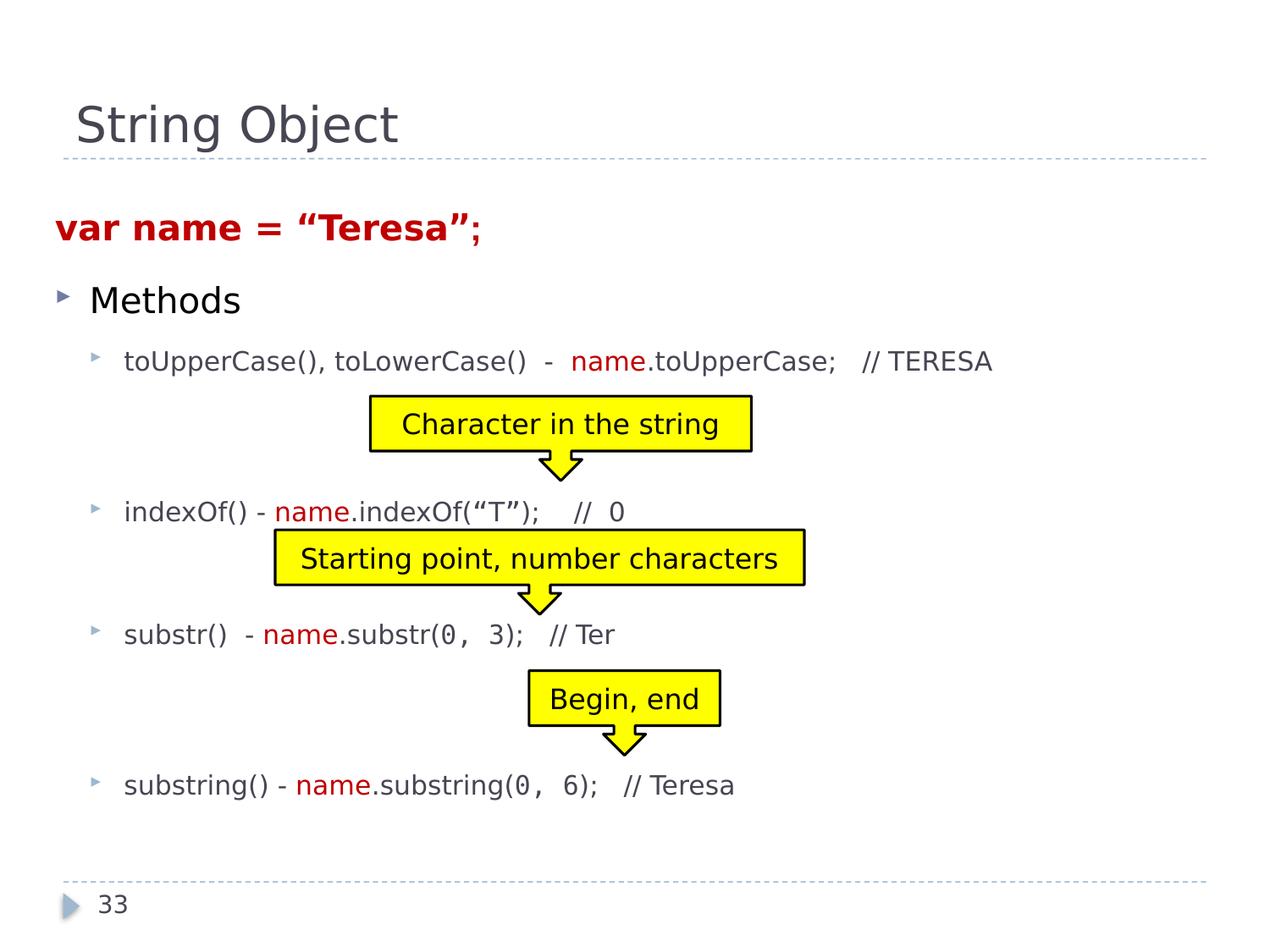

# String Object
var name = “Teresa”;
Methods
toUpperCase(), toLowerCase()  -  name.toUpperCase;   // TERESA
indexOf() - name.indexOf(“T”);    //  0
substr()  - name.substr(0, 3);   // Ter
substring() - name.substring(0, 6);   // Teresa

Character in the string
Starting point, number characters
Begin, end
33